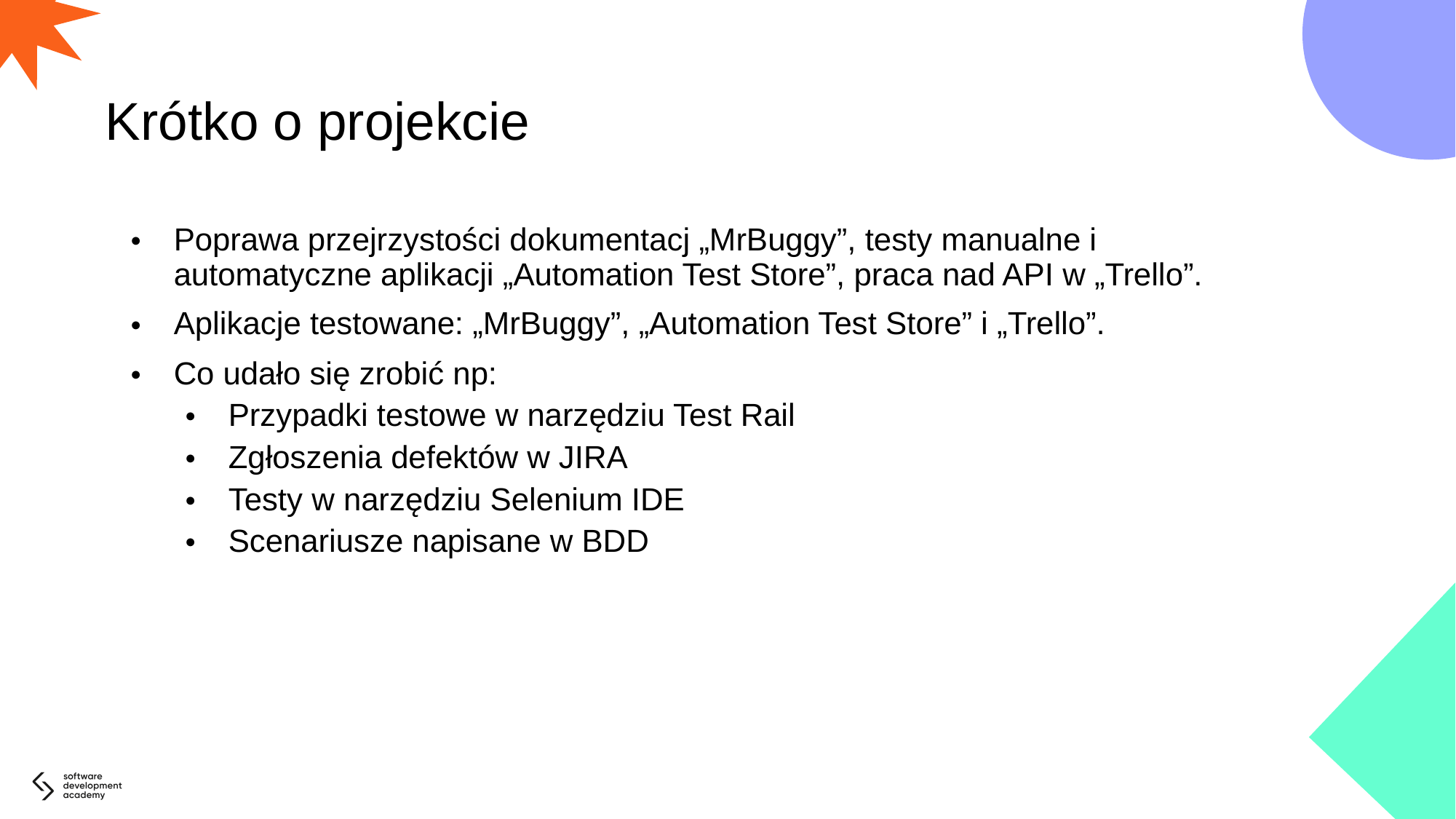

# Krótko o projekcie
Poprawa przejrzystości dokumentacj „MrBuggy”, testy manualne i automatyczne aplikacji „Automation Test Store”, praca nad API w „Trello”.
Aplikacje testowane: „MrBuggy”, „Automation Test Store” i „Trello”.
Co udało się zrobić np:
Przypadki testowe w narzędziu Test Rail
Zgłoszenia defektów w JIRA
Testy w narzędziu Selenium IDE
Scenariusze napisane w BDD